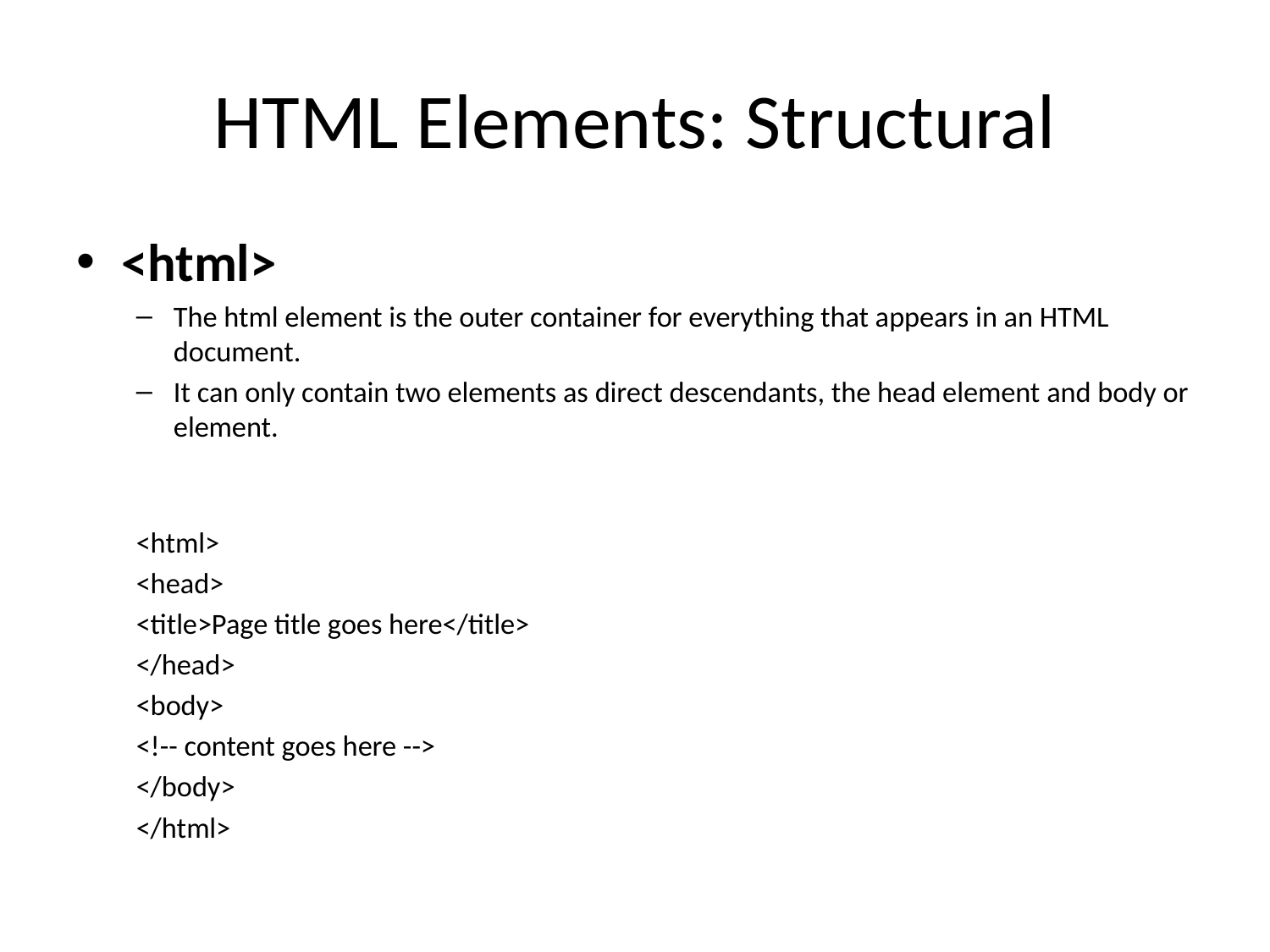

# HTML Elements: Structural
<html>
The html element is the outer container for everything that appears in an HTML document.
It can only contain two elements as direct descendants, the head element and body or element.

<html>
	<head>
		<title>Page title goes here</title>
	</head>
	<body>
		<!-- content goes here -->
	</body>
</html>